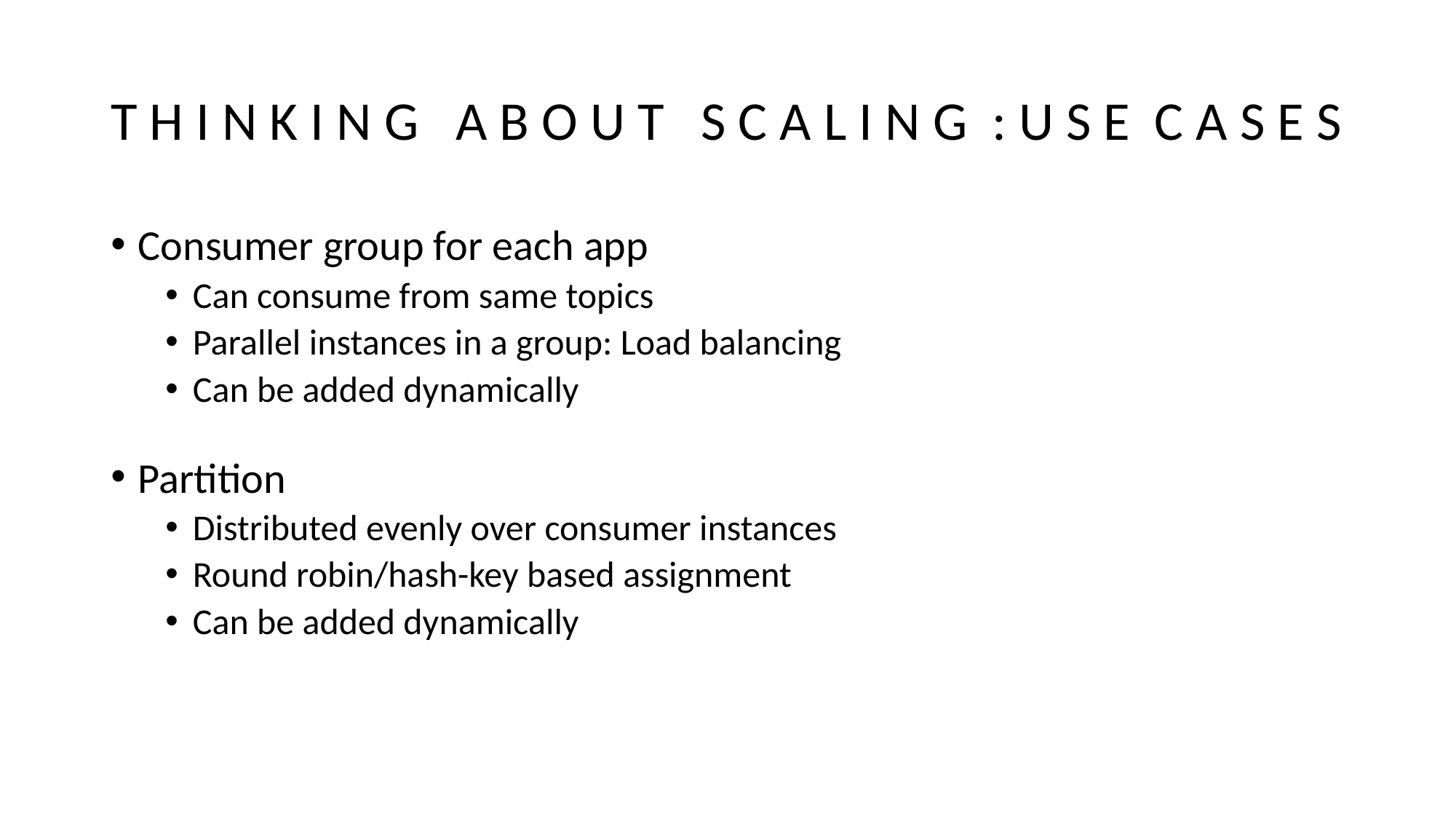

# T H I N K I N G   A B O U T   S C A L I N G  : U S E  C A S E S
Consumer group for each app
Can consume from same topics
Parallel instances in a group: Load balancing
Can be added dynamically
Partition
Distributed evenly over consumer instances
Round robin/hash-key based assignment
Can be added dynamically